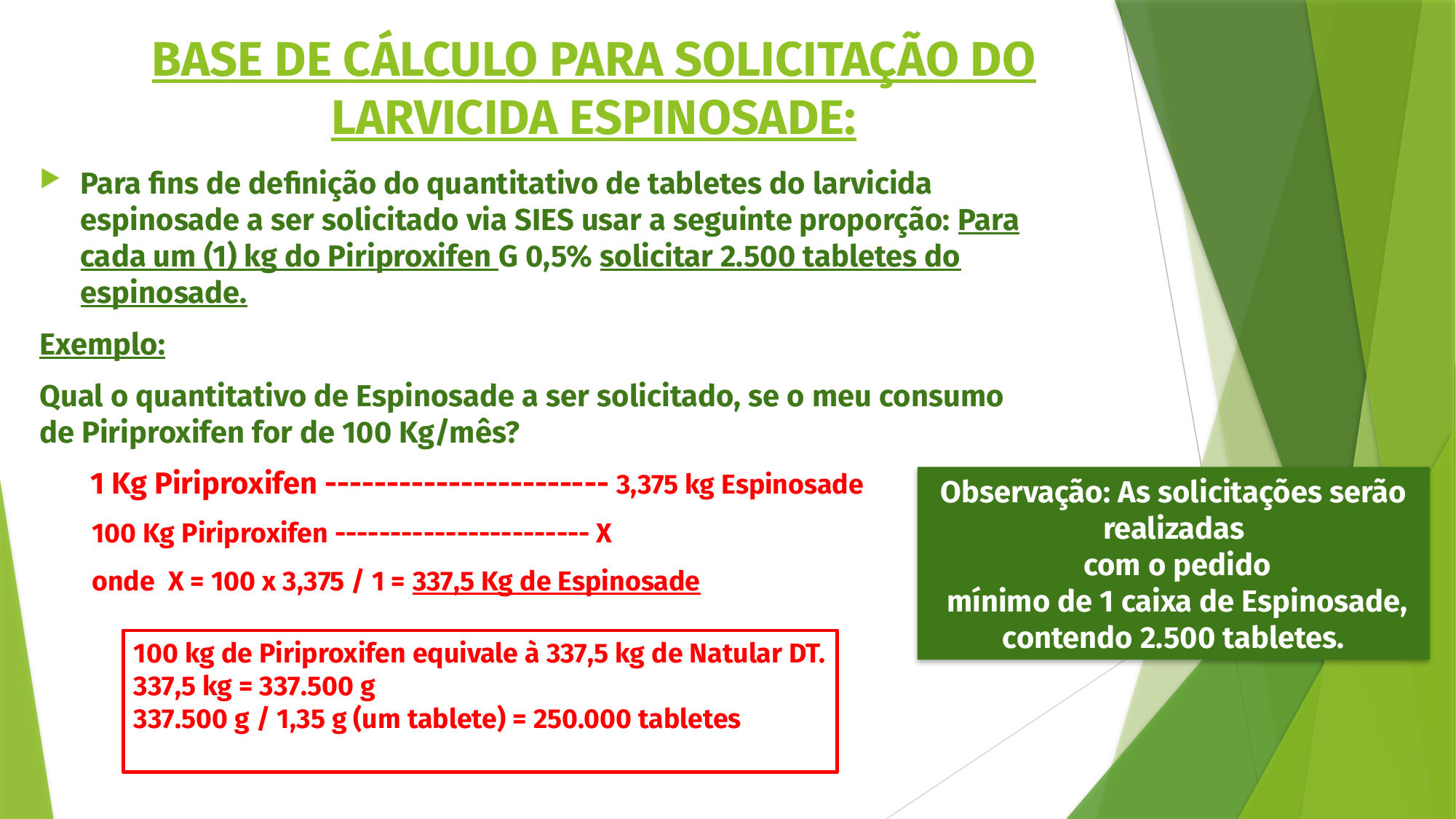

# BASE DE CÁLCULO PARA SOLICITAÇÃO DO LARVICIDA ESPINOSADE:
Para fins de definição do quantitativo de tabletes do larvicida espinosade a ser solicitado via SIES usar a seguinte proporção: Para cada um (1) kg do Piriproxifen​ G 0,5% solicitar 2.500 tabletes do espinosade.
Exemplo:
Qual o quantitativo de Espinosade a ser solicitado, se o meu consumo de Piriproxifen for de 100 Kg/mês?
       1 Kg Piriproxifen ----------------------- 3,375 kg Espinosade
        100 Kg Piriproxifen ----------------------- X
        onde  X = 100 x 3,375 / 1 = 337,5 Kg de Espinosade

Observação: As solicitações serão realizadas
 com o pedido
 mínimo de 1 caixa de Espinosade, contendo 2.500 tabletes.
100 kg de Piriproxifen equivale à 337,5 kg de Natular DT.
337,5 kg = 337.500 g
337.500 g / 1,35 g (um tablete) = 250.000 tabletes